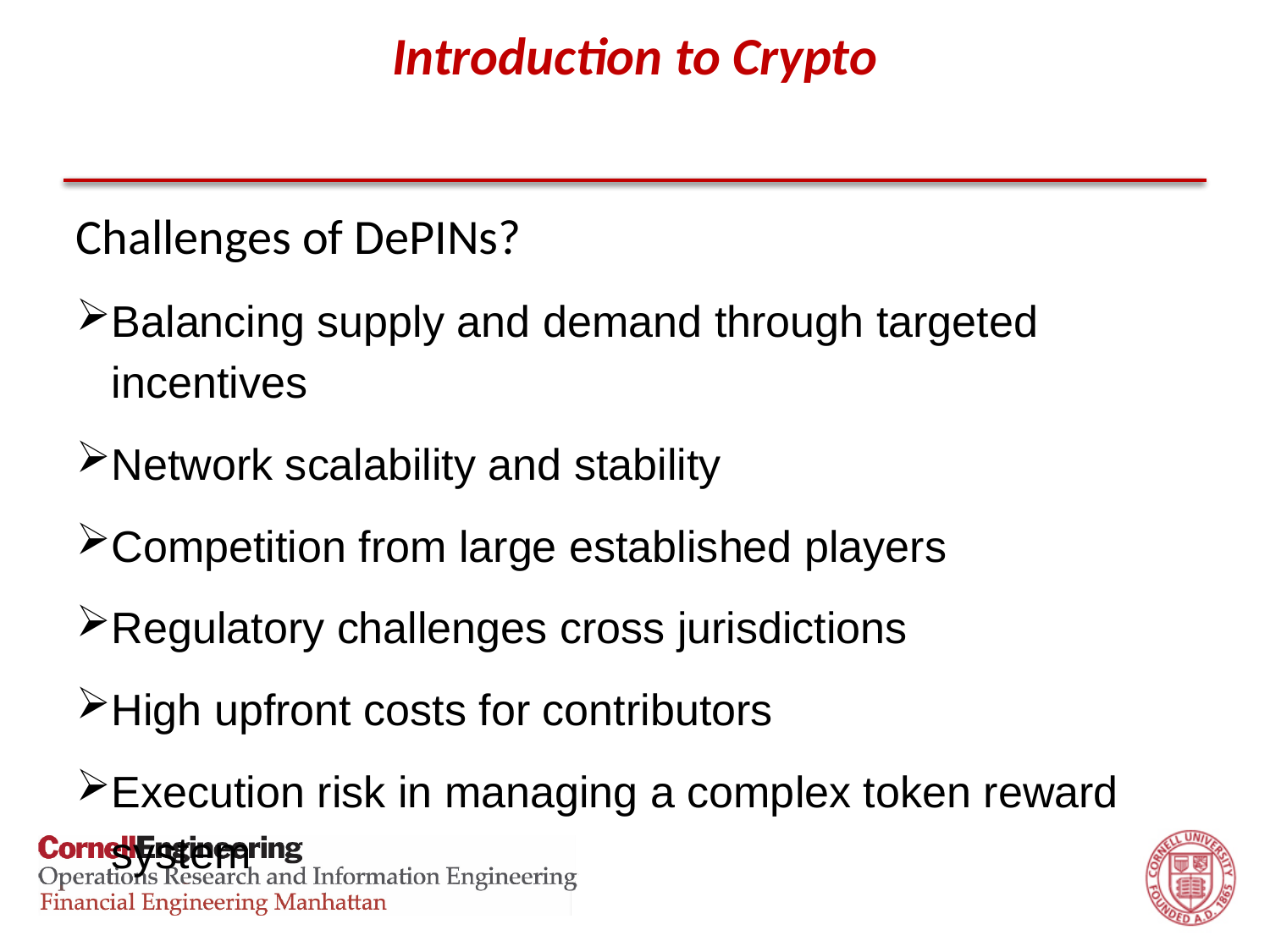

# Introduction to Crypto
Challenges of DePINs?
Balancing supply and demand through targeted incentives
Network scalability and stability
Competition from large established players
Regulatory challenges cross jurisdictions
High upfront costs for contributors
Execution risk in managing a complex token reward system